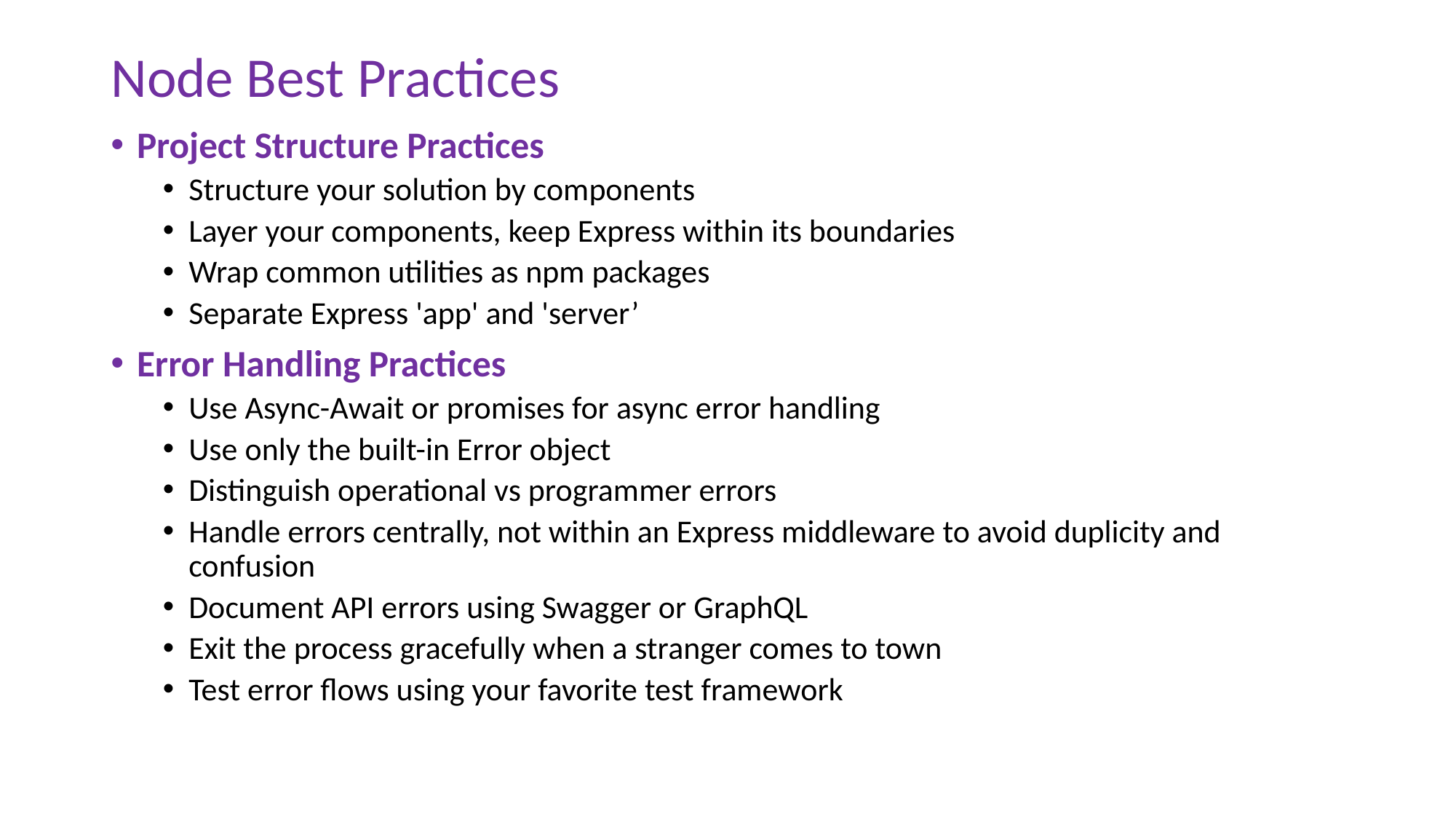

# Node Best Practices
Project Structure Practices
Structure your solution by components
Layer your components, keep Express within its boundaries
Wrap common utilities as npm packages
Separate Express 'app' and 'server’
Error Handling Practices
Use Async-Await or promises for async error handling
Use only the built-in Error object
Distinguish operational vs programmer errors
Handle errors centrally, not within an Express middleware to avoid duplicity and confusion
Document API errors using Swagger or GraphQL
Exit the process gracefully when a stranger comes to town
Test error flows using your favorite test framework